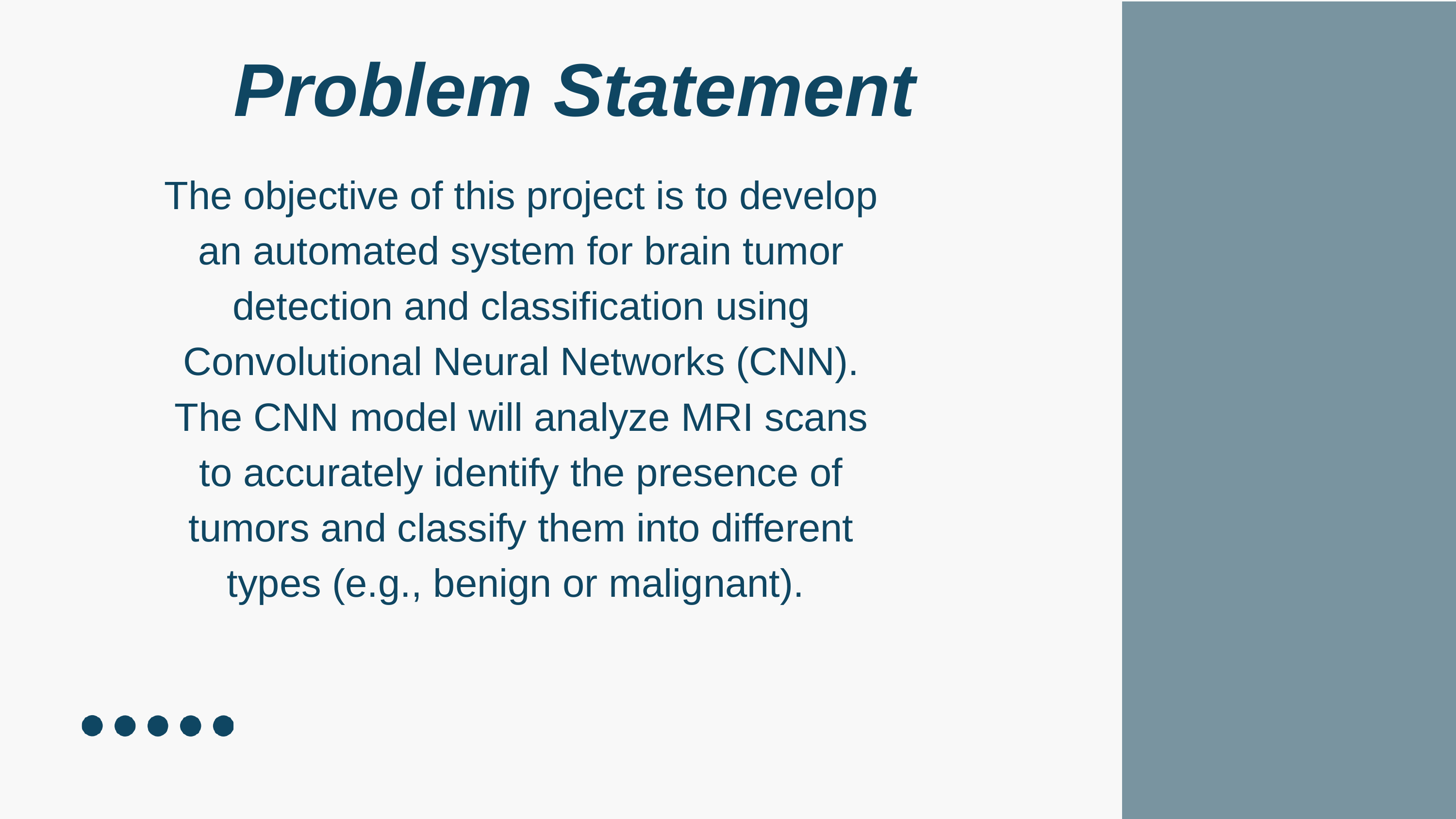

Problem Statement
The objective of this project is to develop an automated system for brain tumor detection and classification using Convolutional Neural Networks (CNN). The CNN model will analyze MRI scans to accurately identify the presence of tumors and classify them into different types (e.g., benign or malignant).